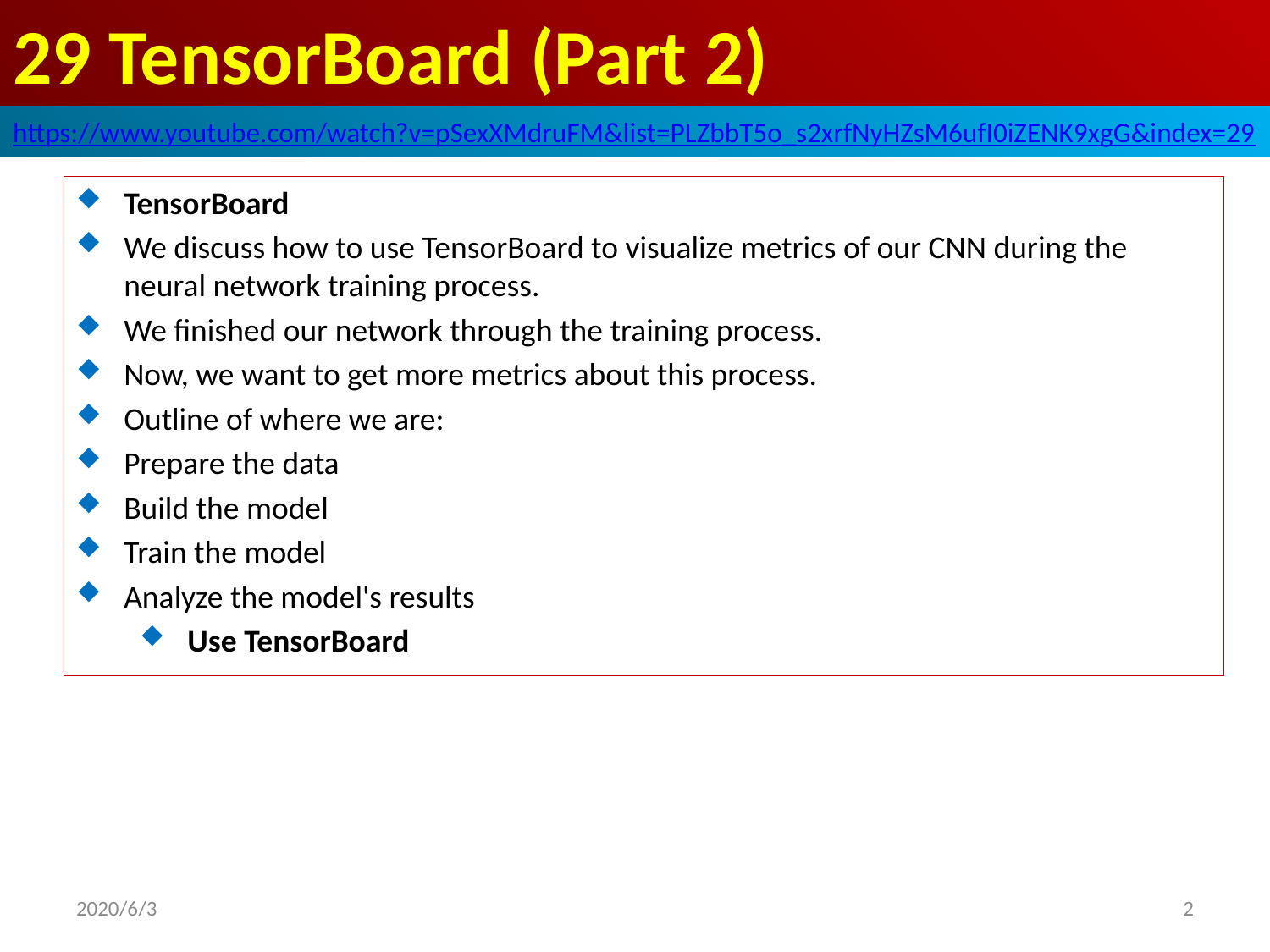

# 29 TensorBoard (Part 2)
https://www.youtube.com/watch?v=pSexXMdruFM&list=PLZbbT5o_s2xrfNyHZsM6ufI0iZENK9xgG&index=29
TensorBoard
We discuss how to use TensorBoard to visualize metrics of our CNN during the neural network training process.
We finished our network through the training process.
Now, we want to get more metrics about this process.
Outline of where we are:
Prepare the data
Build the model
Train the model
Analyze the model's results
Use TensorBoard

2020/6/3
2